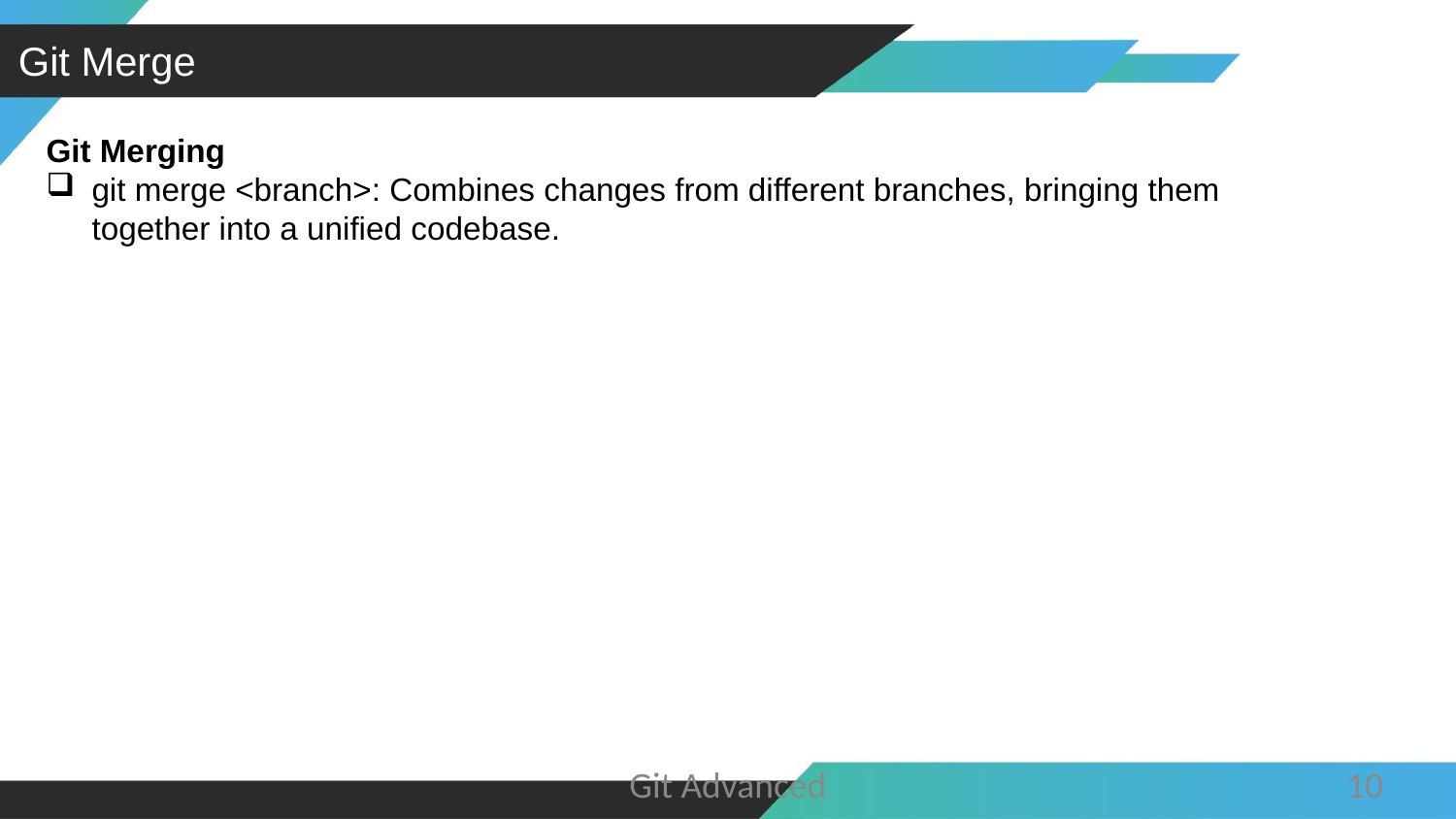

Git Merge
Git Merging
git merge <branch>: Combines changes from different branches, bringing them together into a unified codebase.
Git Advanced
10